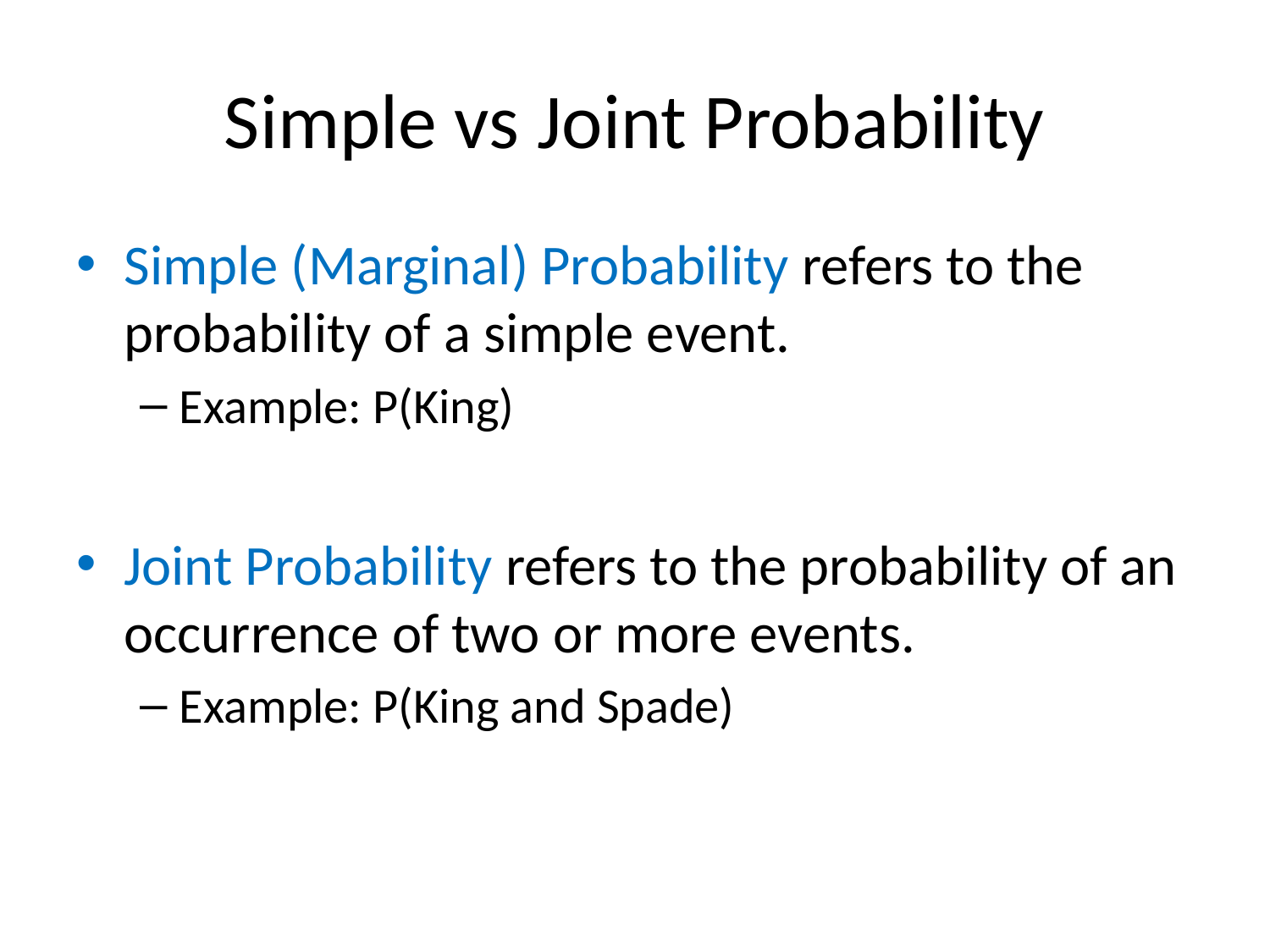

# Simple vs Joint Probability
Simple (Marginal) Probability refers to the probability of a simple event.
Example: P(King)

Joint Probability refers to the probability of an occurrence of two or more events.
Example: P(King and Spade)